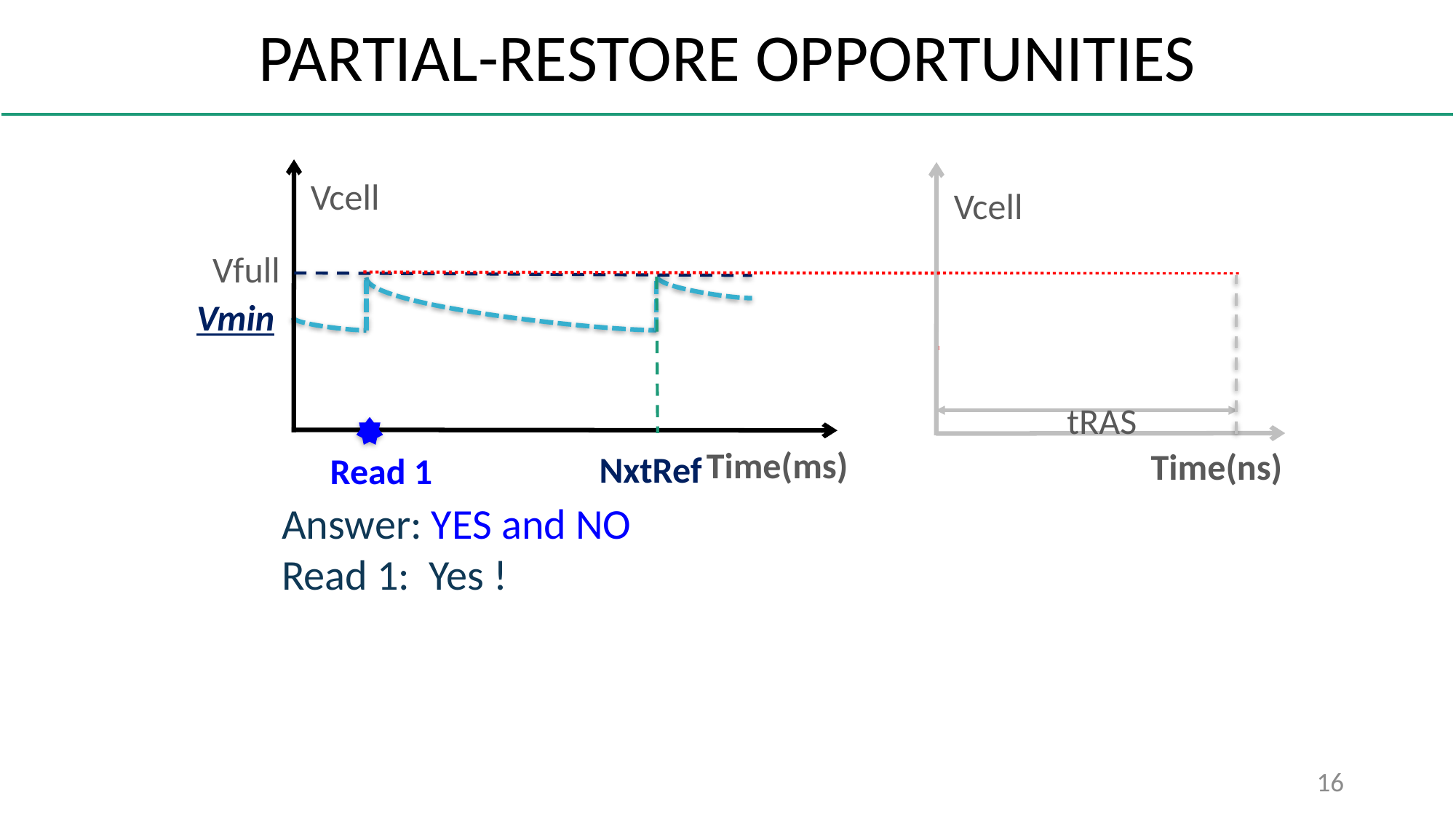

# PARTIAL-RESTORE OPPORTUNITIES

Vcell
Vcell
Vfull

tRAS

NxtRef
Vmin

Read 1
Time(ms)
Time(ns)
Answer: YES and NO
Read 1:  Yes !

16